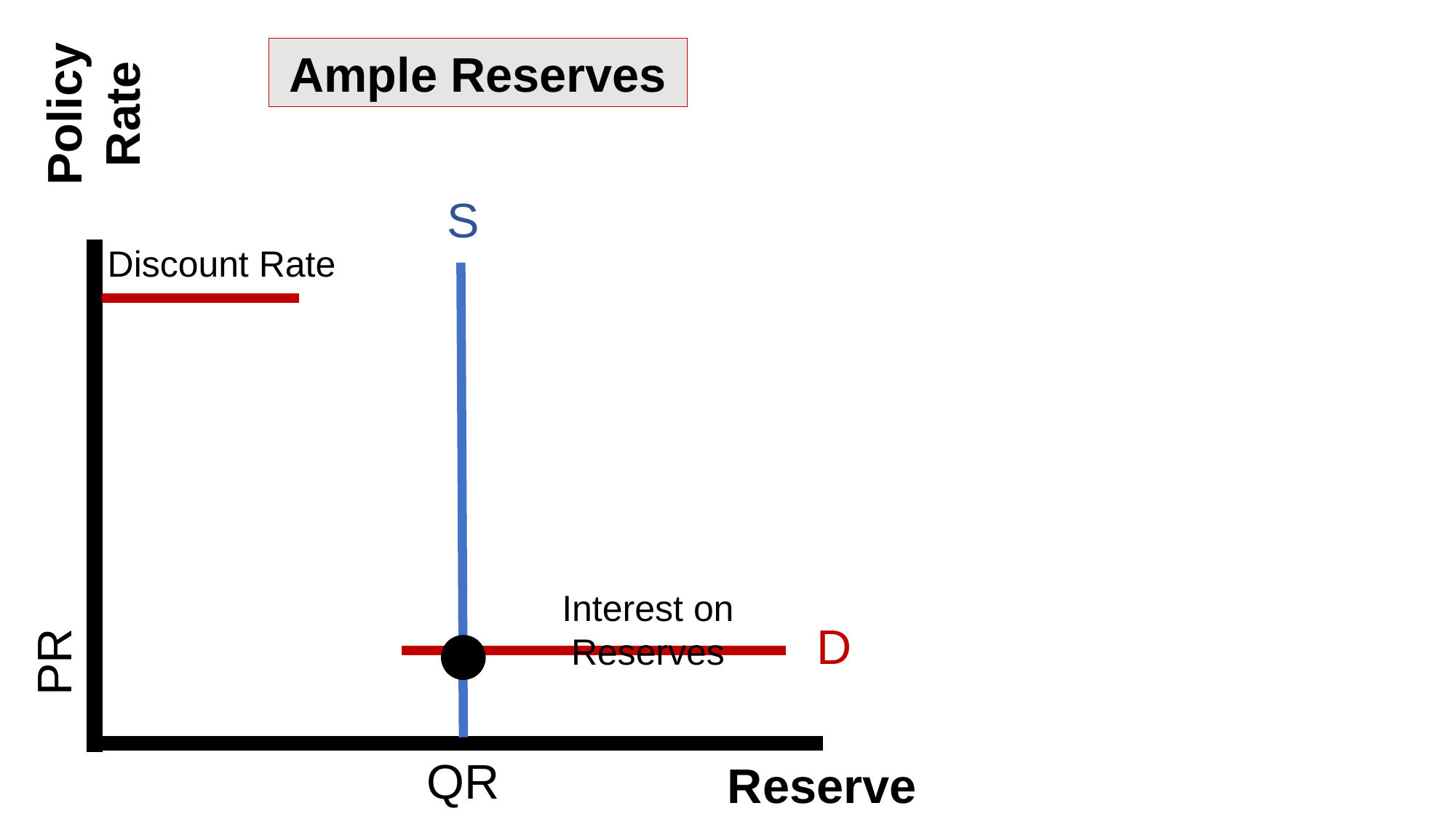

Ample Reserves
Policy Rate
S
Discount Rate

Interest on Reserves
D
PR

QR
Reserves